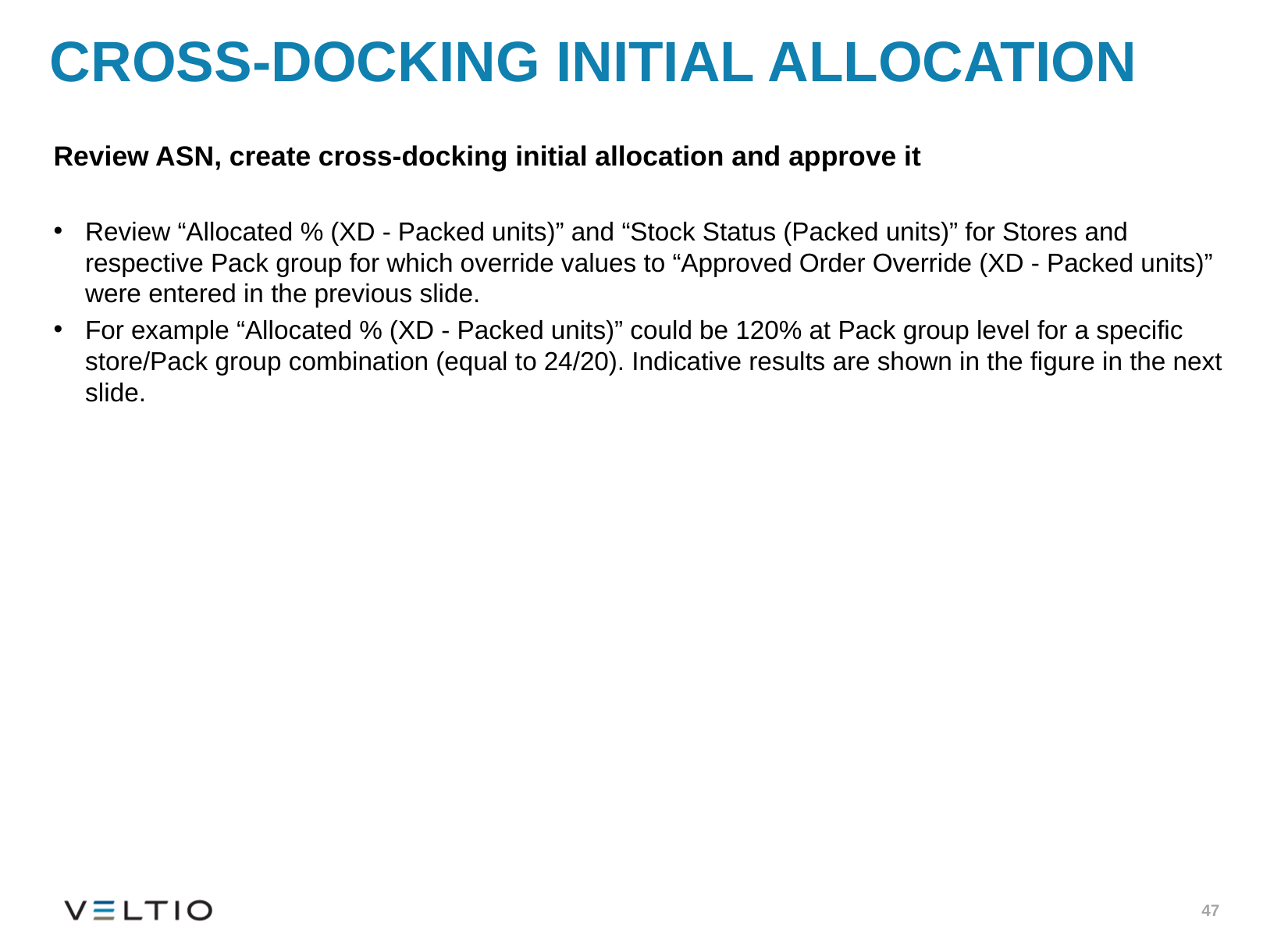

# Cross-docking initial allocation
Review ASN, create cross-docking initial allocation and approve it

Review “Allocated % (XD - Packed units)” and “Stock Status (Packed units)” for Stores and respective Pack group for which override values to “Approved Order Override (XD - Packed units)” were entered in the previous slide.
For example “Allocated % (XD - Packed units)” could be 120% at Pack group level for a specific store/Pack group combination (equal to 24/20). Indicative results are shown in the figure in the next slide.